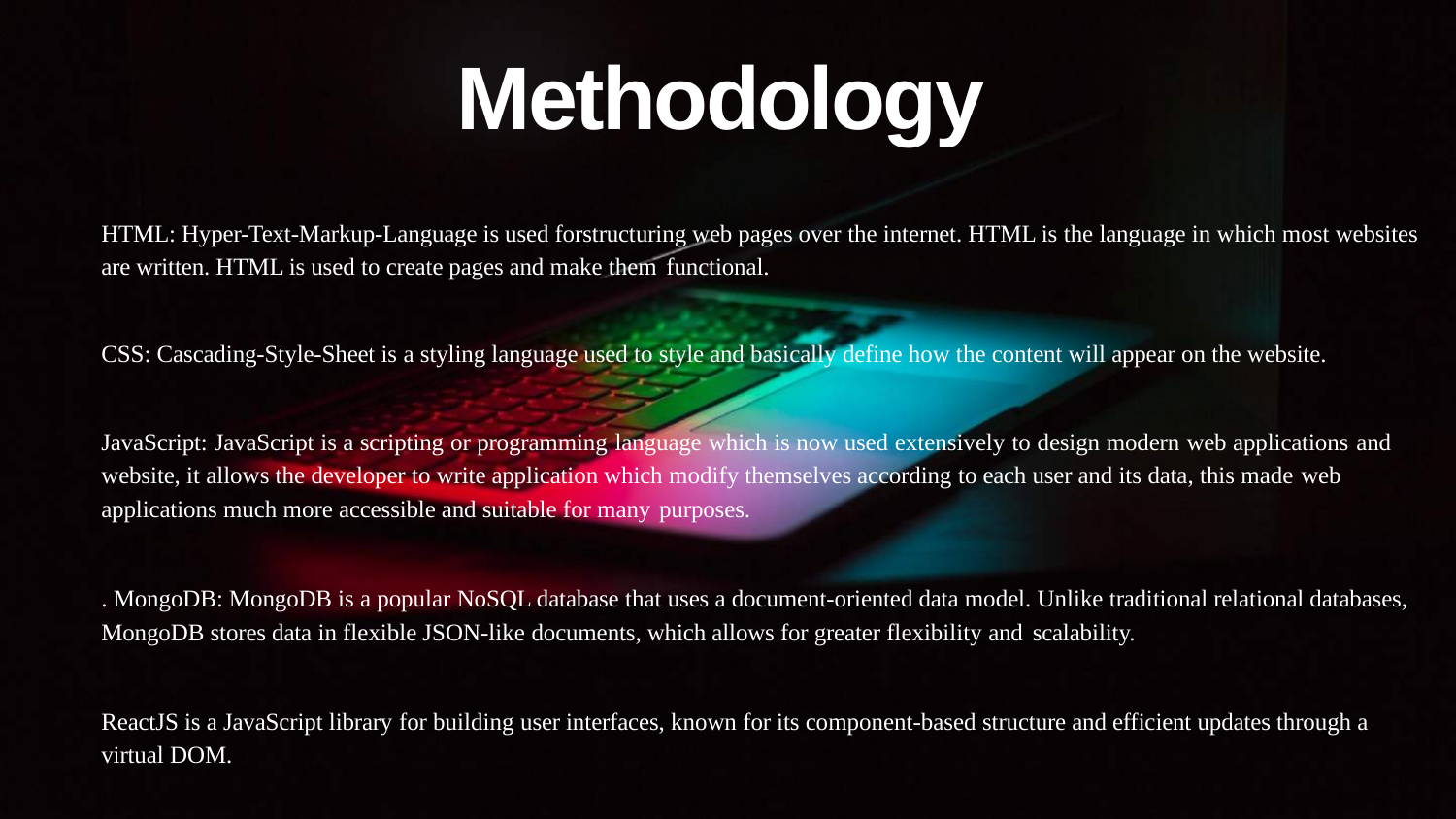

# Methodology
HTML: Hyper-Text-Markup-Language is used forstructuring web pages over the internet. HTML is the language in which most websites  are written. HTML is used to create pages and make them functional.
CSS: Cascading-Style-Sheet is a styling language used to style and basically define how the content will appear on the website.  JavaScript: JavaScript is a scripting or programming language which is now used extensively to design modern web applications and
website, it allows the developer to write application which modify themselves according to each user and its data, this made web
applications much more accessible and suitable for many purposes.

. MongoDB: MongoDB is a popular NoSQL database that uses a document-oriented data model. Unlike traditional relational databases,  MongoDB stores data in flexible JSON-like documents, which allows for greater flexibility and scalability.

ReactJS is a JavaScript library for building user interfaces, known for its component-based structure and efficient updates through a  virtual DOM.